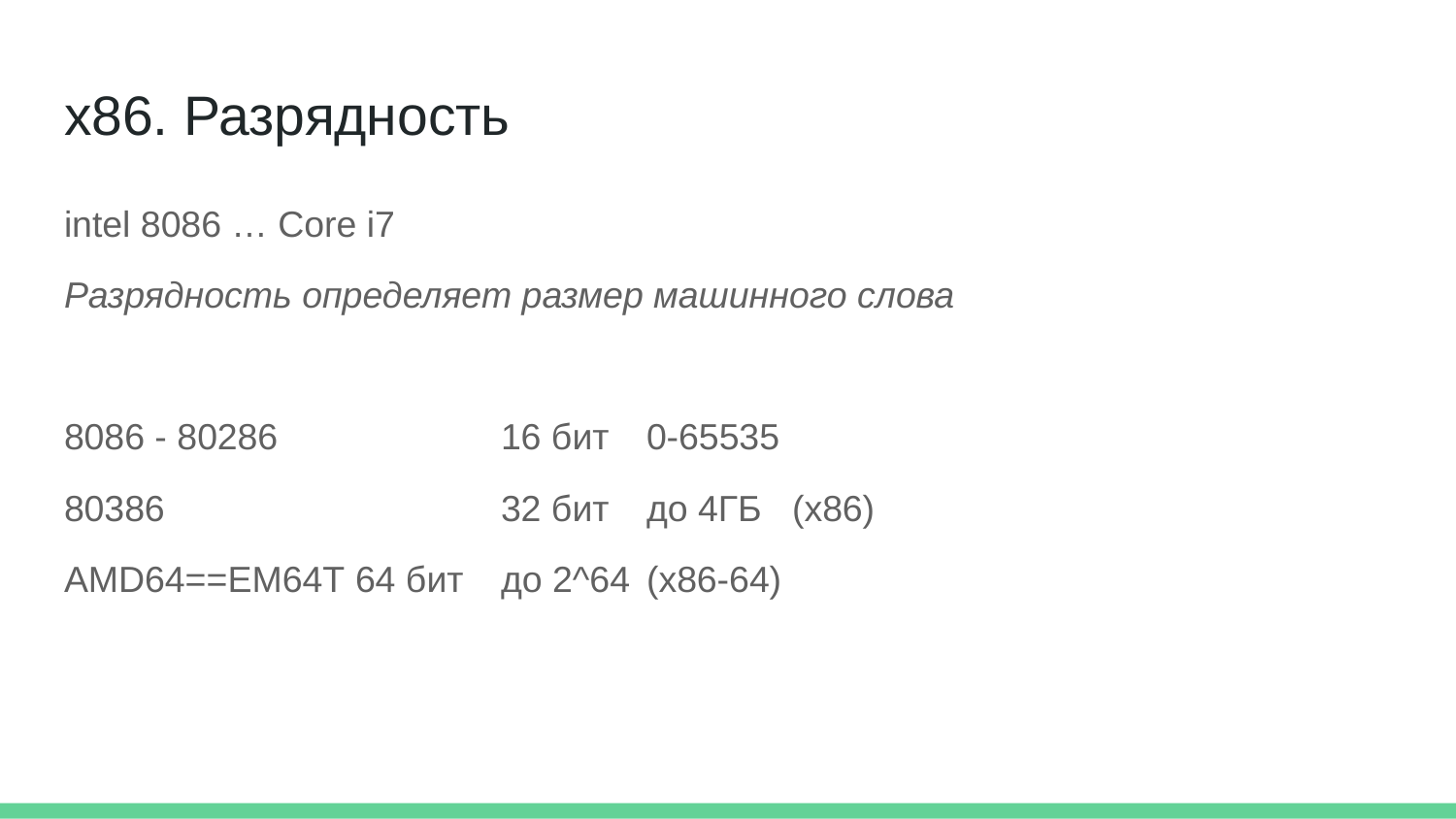

# x86. Разрядность
intel 8086 … Core i7
Разрядность определяет размер машинного слова

8086 - 80286		16 бит	0-65535
80386 			32 бит 	до 4ГБ	(x86)
AMD64==EM64T	64 бит	до 2^64	(x86-64)